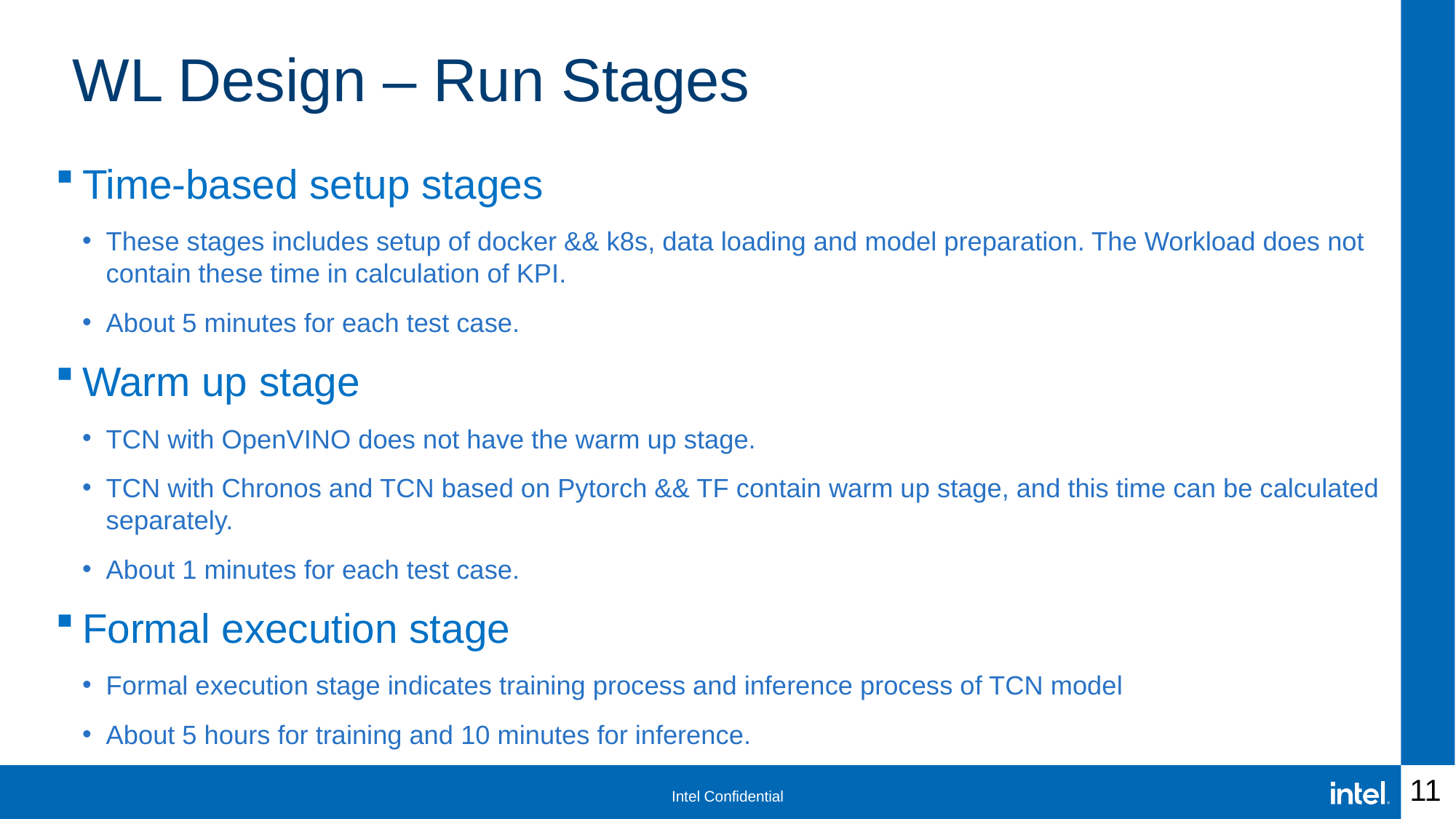

# WL Design – Run Stages
Time-based setup stages
These stages includes setup of docker && k8s, data loading and model preparation. The Workload does not contain these time in calculation of KPI.
About 5 minutes for each test case.
Warm up stage
TCN with OpenVINO does not have the warm up stage.
TCN with Chronos and TCN based on Pytorch && TF contain warm up stage, and this time can be calculated separately.
About 1 minutes for each test case.
Formal execution stage
Formal execution stage indicates training process and inference process of TCN model
About 5 hours for training and 10 minutes for inference.

11